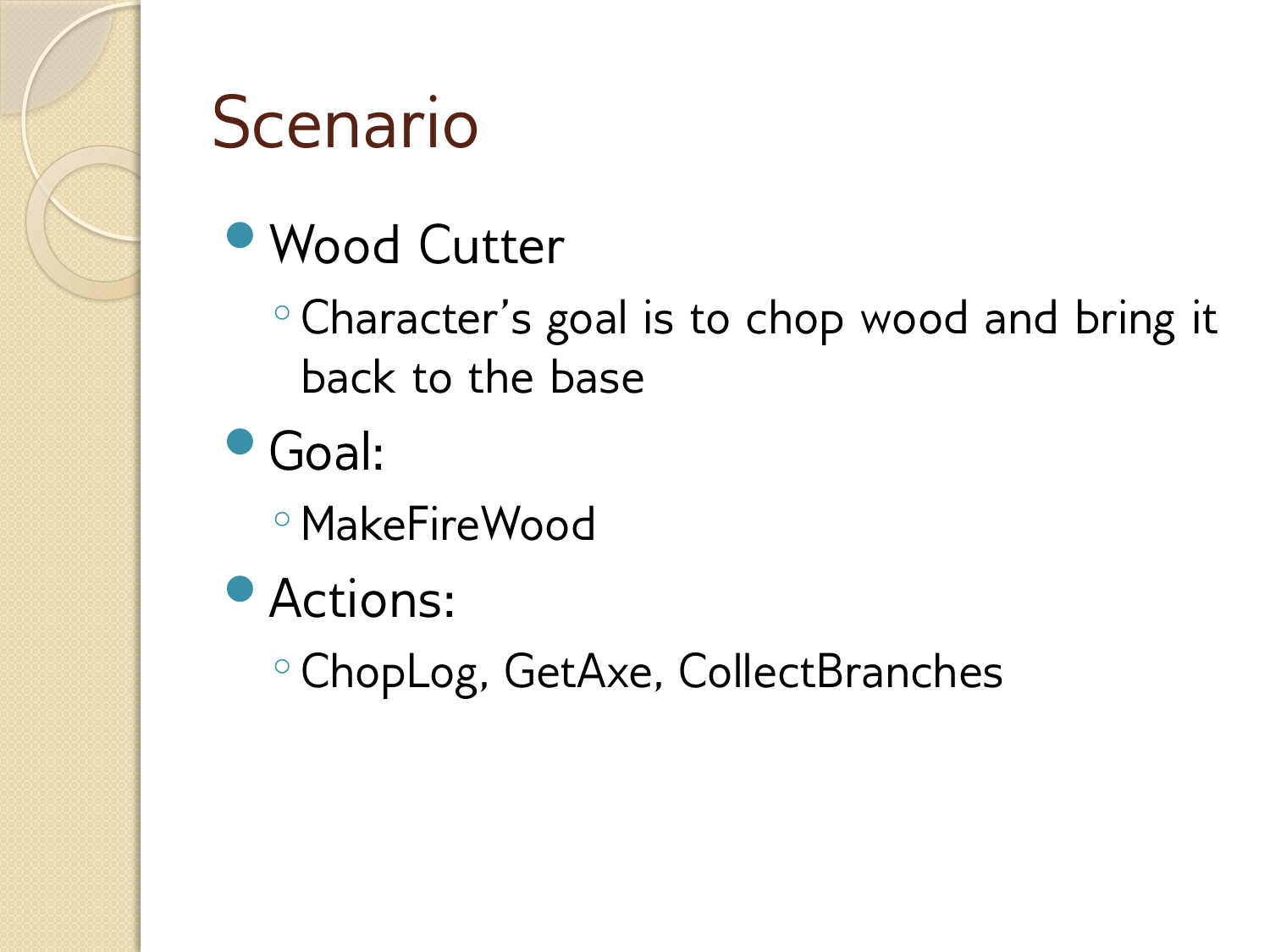

# Scenario
Wood Cutter
Character’s goal is to chop wood and bring it back to the base
Goal:
MakeFireWood
Actions:
ChopLog, GetAxe, CollectBranches